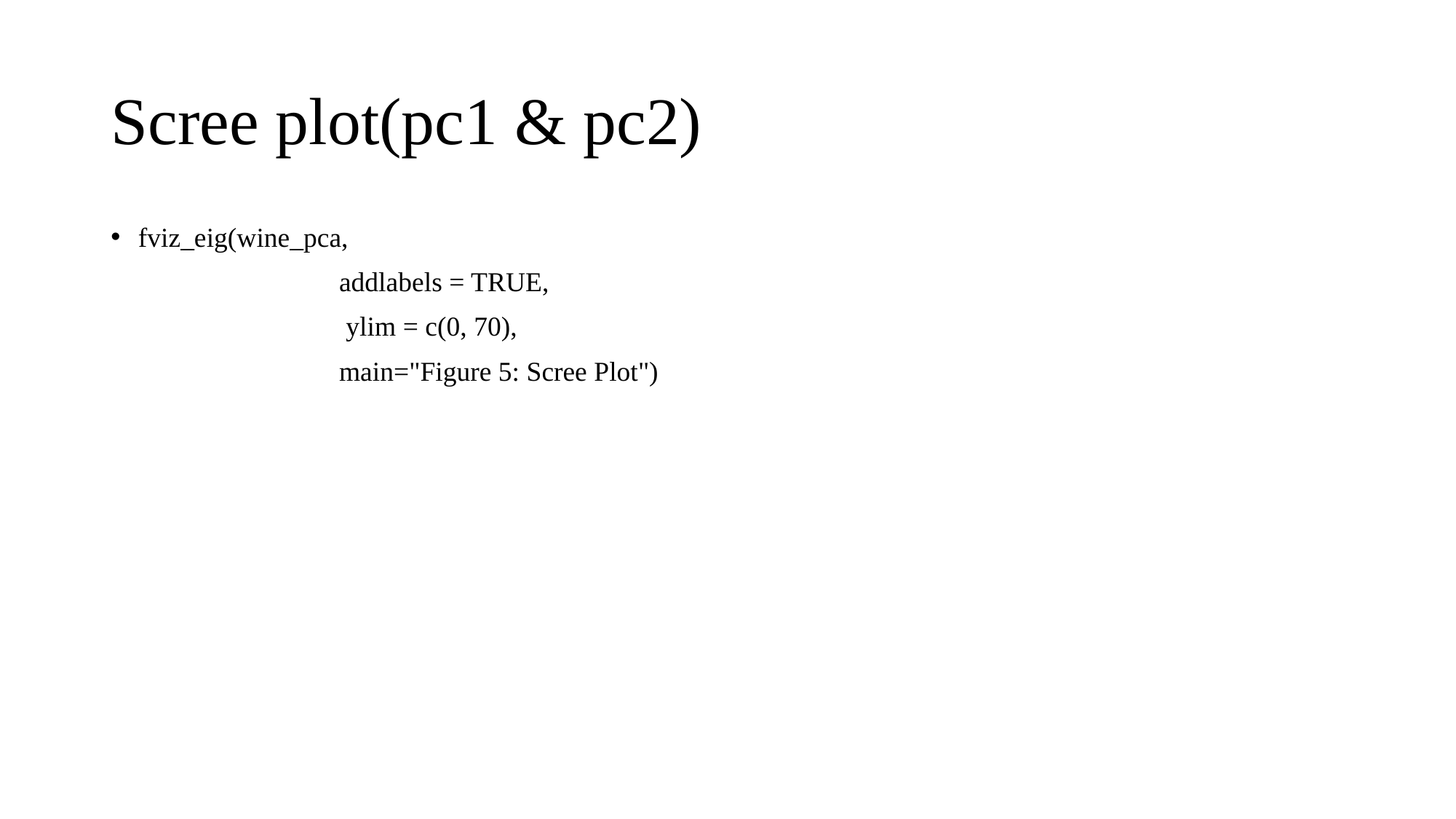

# Scree plot(pc1 & pc2)
fviz_eig(wine_pca,
                                 addlabels = TRUE,
                                  ylim = c(0, 70),
                                 main="Figure 5: Scree Plot")